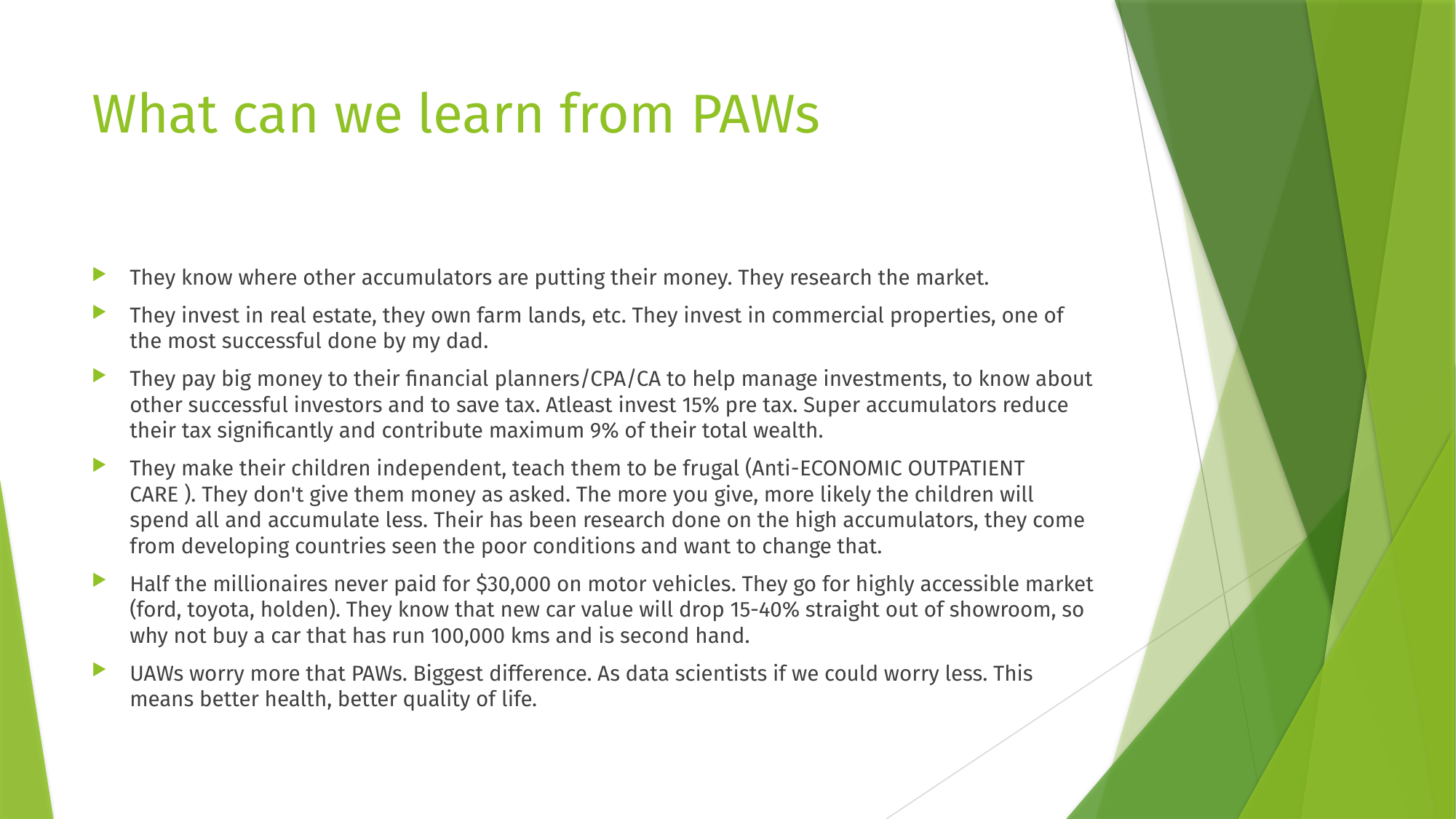

# What can we learn from PAWs
They know where other accumulators are putting their money. They research the market.
They invest in real estate, they own farm lands, etc. They invest in commercial properties, one of the most successful done by my dad.
They pay big money to their financial planners/CPA/CA to help manage investments, to know about other successful investors and to save tax. Atleast invest 15% pre tax. Super accumulators reduce their tax significantly and contribute maximum 9% of their total wealth.
They make their children independent, teach them to be frugal (Anti-ECONOMIC OUTPATIENT CARE ). They don't give them money as asked. The more you give, more likely the children will spend all and accumulate less. Their has been research done on the high accumulators, they come from developing countries seen the poor conditions and want to change that.
Half the millionaires never paid for $30,000 on motor vehicles. They go for highly accessible market (ford, toyota, holden). They know that new car value will drop 15-40% straight out of showroom, so why not buy a car that has run 100,000 kms and is second hand.
UAWs worry more that PAWs. Biggest difference. As data scientists if we could worry less. This means better health, better quality of life.